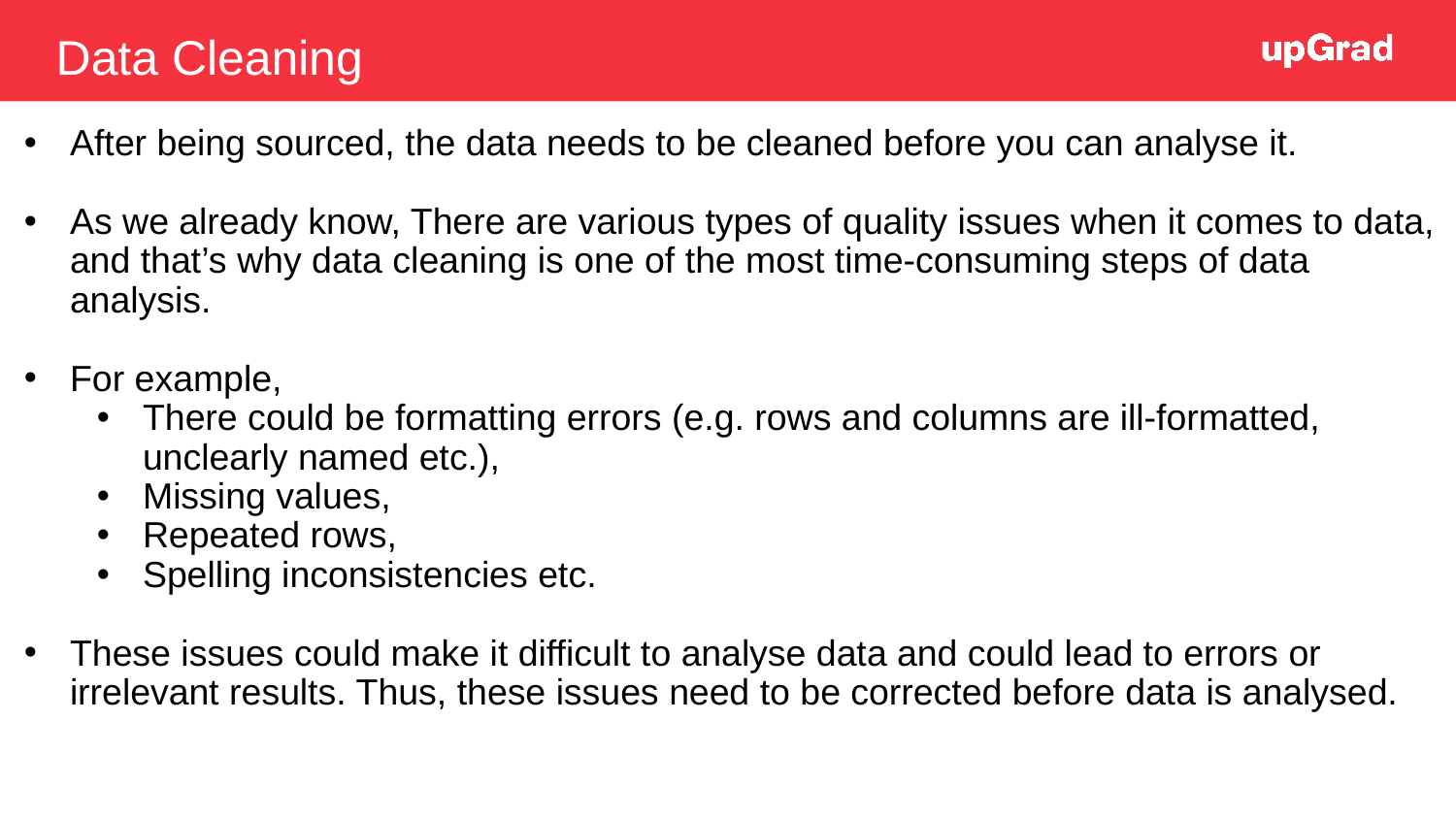

Data Cleaning

After being sourced, the data needs to be cleaned before you can analyse it.

As we already know, There are various types of quality issues when it comes to data, and that’s why data cleaning is one of the most time-consuming steps of data analysis.

For example,
There could be formatting errors (e.g. rows and columns are ill-formatted, unclearly named etc.),
Missing values,
Repeated rows,
Spelling inconsistencies etc.

These issues could make it difficult to analyse data and could lead to errors or irrelevant results. Thus, these issues need to be corrected before data is analysed.